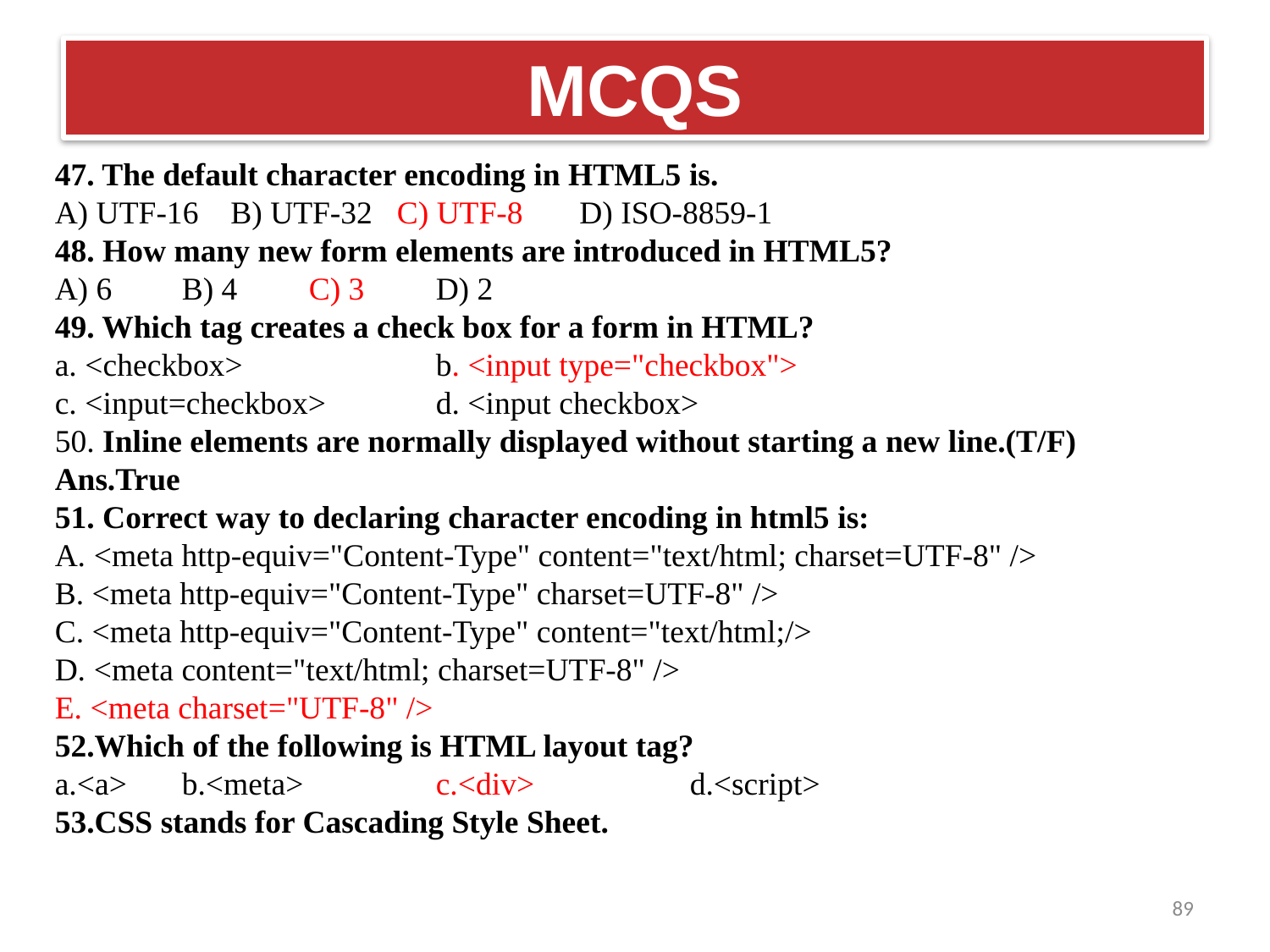

# MCQS
47. The default character encoding in HTML5 is.
A) UTF-16    B) UTF-32   C) UTF-8       D) ISO-8859-1
48. How many new form elements are introduced in HTML5?
A) 6	B) 4	C) 3	D) 2
49. Which tag creates a check box for a form in HTML?
a. <checkbox>		b. <input type="checkbox">
c. <input=checkbox>	d. <input checkbox>
50. Inline elements are normally displayed without starting a new line.(T/F)
Ans.True
51. Correct way to declaring character encoding in html5 is:
A. <meta http-equiv="Content-Type" content="text/html; charset=UTF-8" />
B. <meta http-equiv="Content-Type" charset=UTF-8" />
C. <meta http-equiv="Content-Type" content="text/html;/>
D. <meta content="text/html; charset=UTF-8" />
E. <meta charset="UTF-8" />
52.Which of the following is HTML layout tag?
a.<a>	b.<meta>		c.<div>		d.<script>
53.CSS stands for Cascading Style Sheet.
89